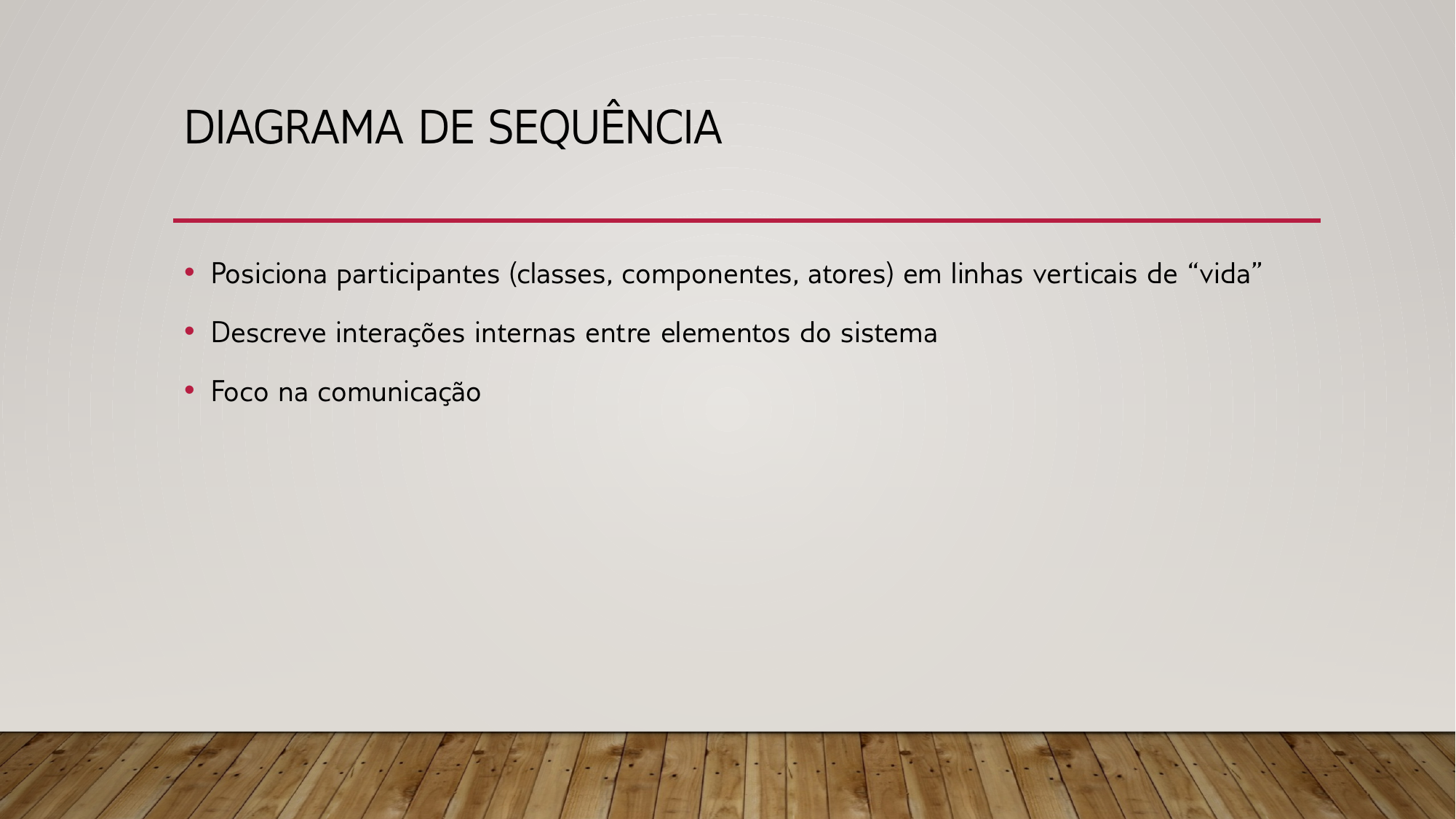

# Diagrama de sequência
Posiciona participantes (classes, componentes, atores) em linhas verticais de “vida”
Descreve interações internas entre elementos do sistema
Foco na comunicação